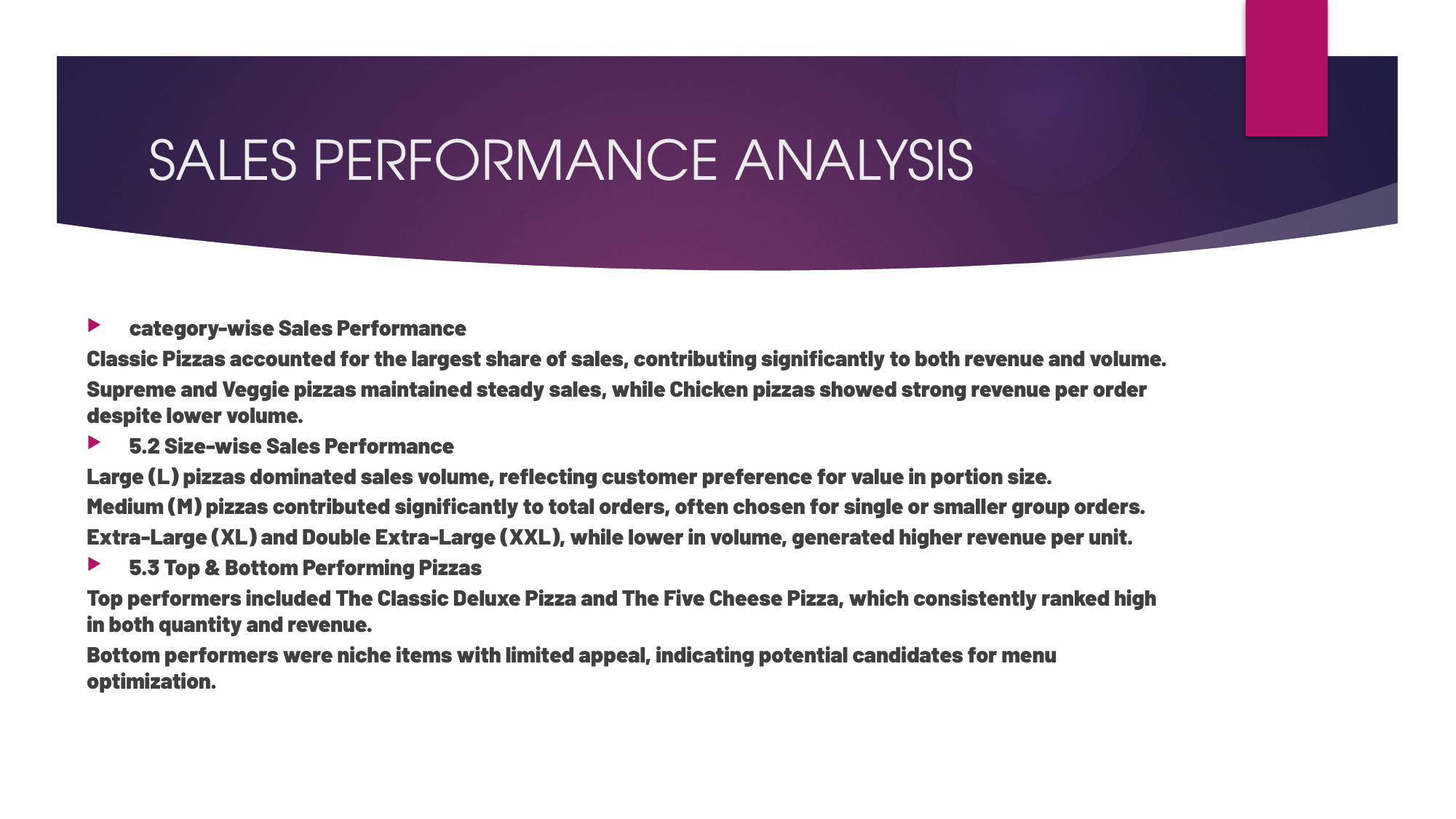

# SALES PERFORMANCE ANALYSIS
category-wise Sales Performance
Classic Pizzas accounted for the largest share of sales, contributing significantly to both revenue and volume.
Supreme and Veggie pizzas maintained steady sales, while Chicken pizzas showed strong revenue per order despite lower volume.
5.2 Size-wise Sales Performance
Large (L) pizzas dominated sales volume, reflecting customer preference for value in portion size.
Medium (M) pizzas contributed significantly to total orders, often chosen for single or smaller group orders.
Extra-Large (XL) and Double Extra-Large (XXL), while lower in volume, generated higher revenue per unit.
5.3 Top & Bottom Performing Pizzas
Top performers included The Classic Deluxe Pizza and The Five Cheese Pizza, which consistently ranked high in both quantity and revenue.
Bottom performers were niche items with limited appeal, indicating potential candidates for menu optimization.